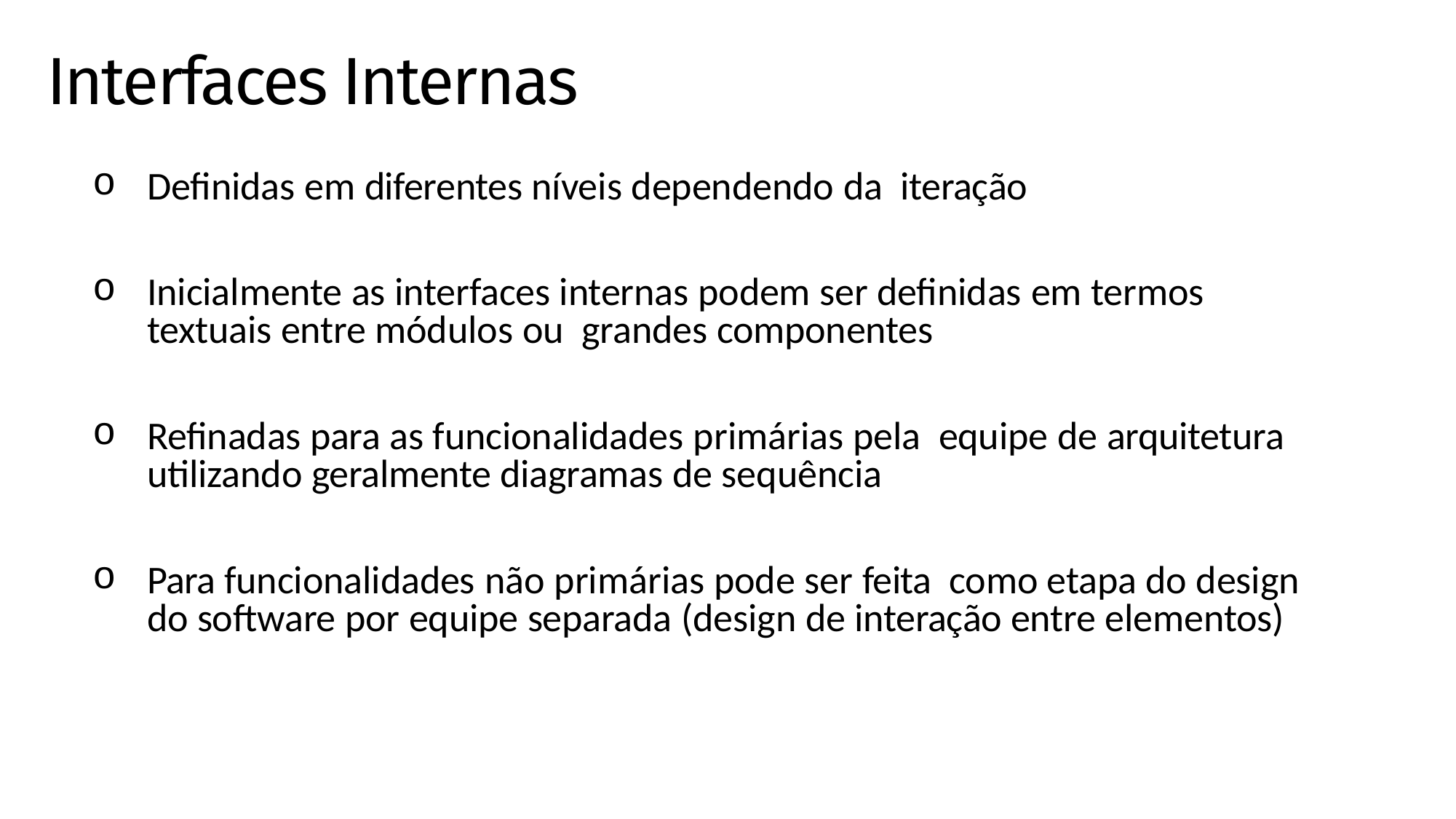

# Interfaces Internas
Definidas em diferentes níveis dependendo da  iteração

Inicialmente as interfaces internas podem ser definidas em termos textuais entre módulos ou  grandes componentes

Refinadas para as funcionalidades primárias pela  equipe de arquitetura utilizando geralmente diagramas de sequência

Para funcionalidades não primárias pode ser feita  como etapa do design do software por equipe separada (design de interação entre elementos)